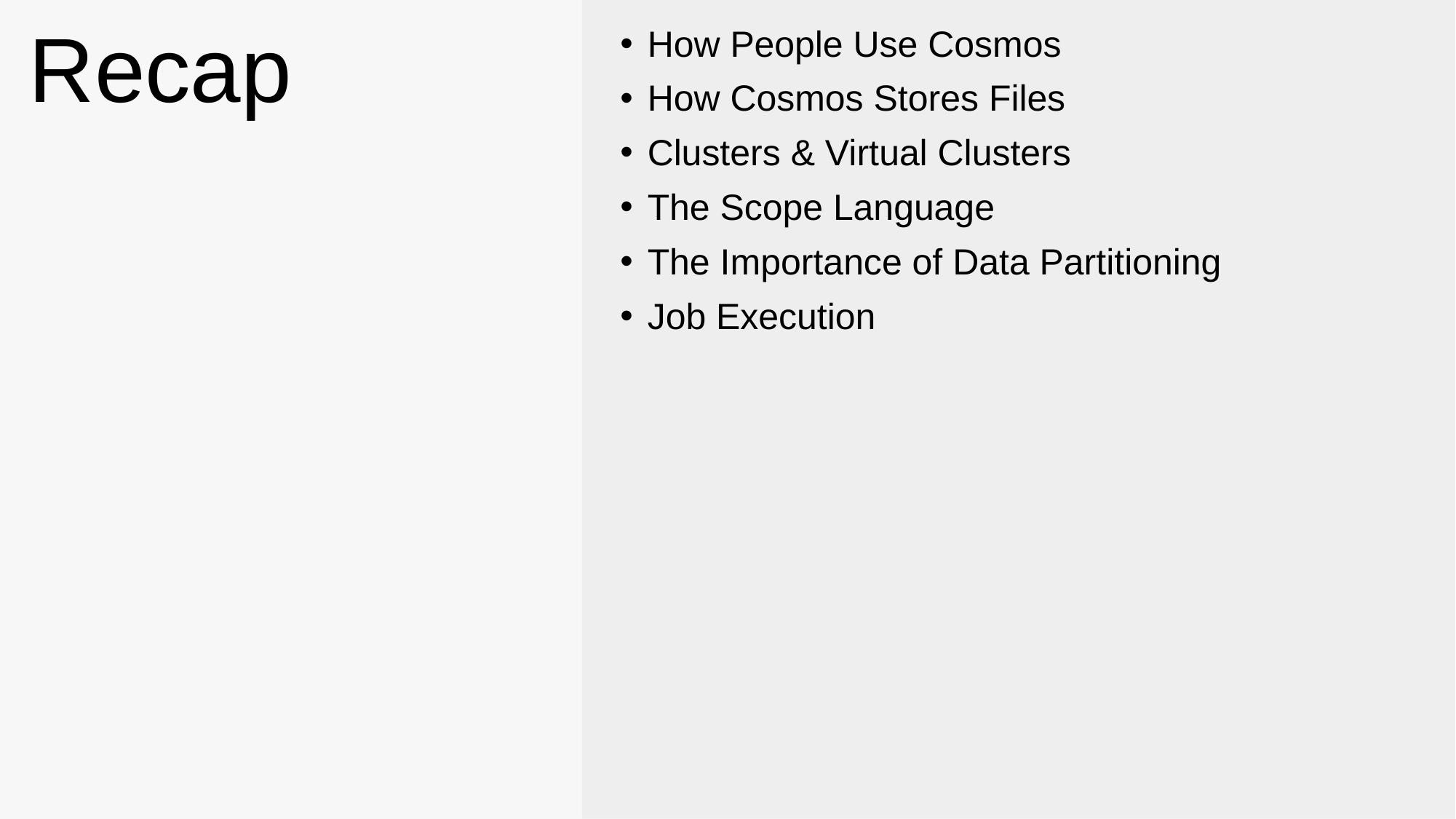

Recap
How People Use Cosmos
How Cosmos Stores Files
Clusters & Virtual Clusters
The Scope Language
The Importance of Data Partitioning
Job Execution